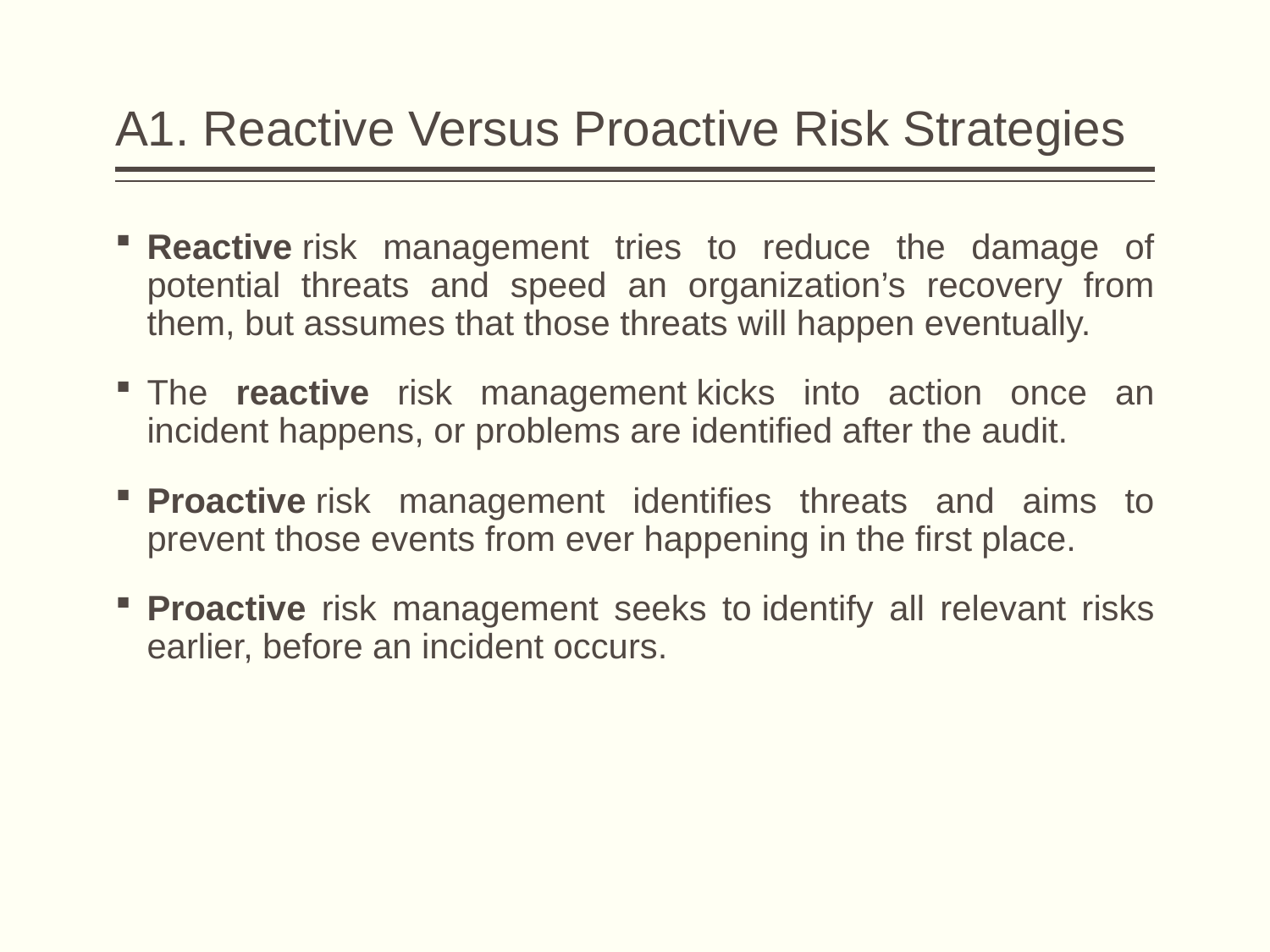

# A1. Reactive Versus Proactive Risk Strategies
Reactive risk management tries to reduce the damage of potential threats and speed an organization’s recovery from them, but assumes that those threats will happen eventually.
The reactive risk management kicks into action once an incident happens, or problems are identified after the audit.
Proactive risk management identifies threats and aims to prevent those events from ever happening in the first place.
Proactive risk management seeks to identify all relevant risks earlier, before an incident occurs.